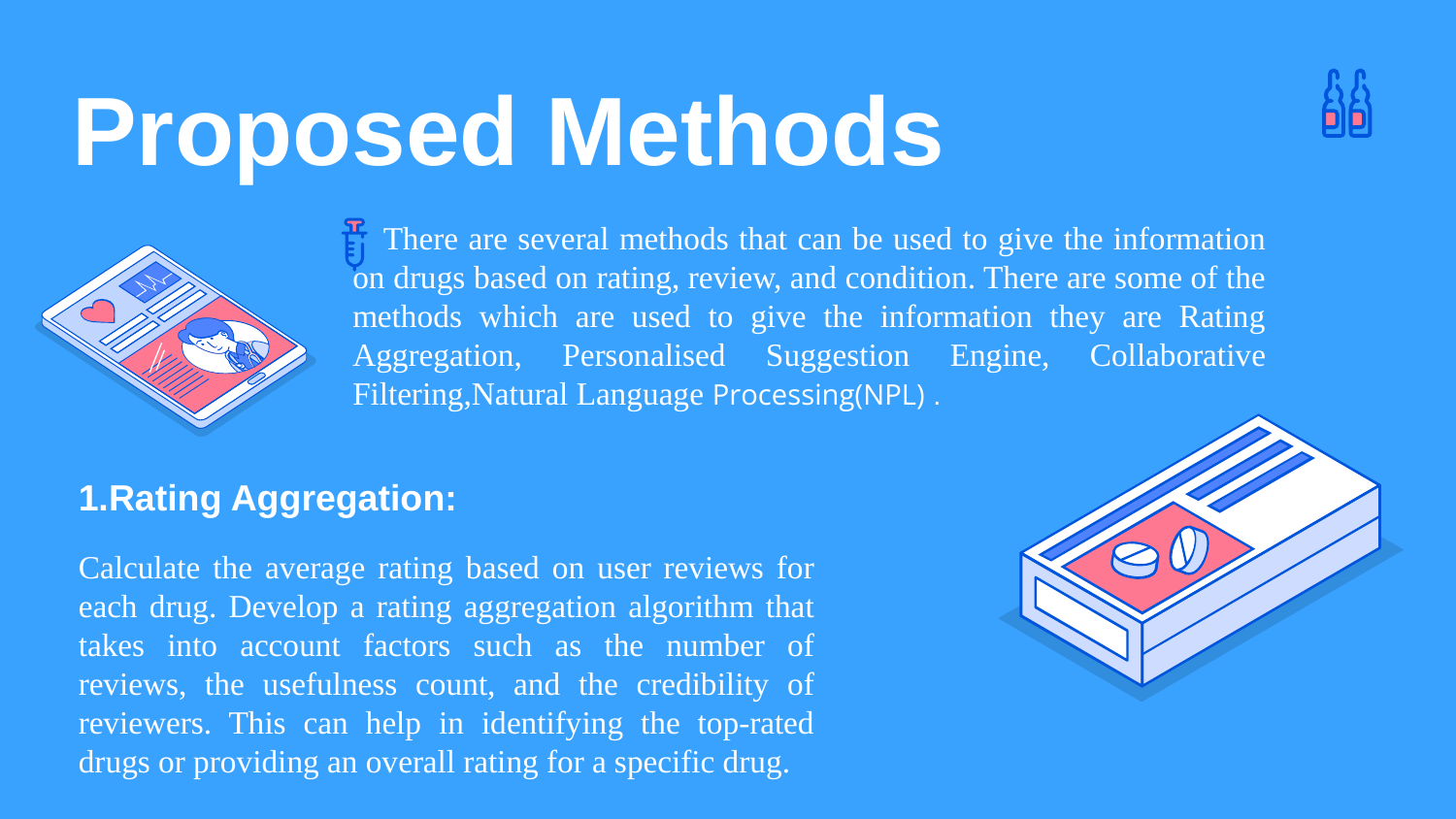

Proposed Methods

# There are several methods that can be used to give the information on drugs based on rating, review, and condition. There are some of the methods which are used to give the information they are Rating Aggregation, Personalised Suggestion Engine, Collaborative Filtering,Natural Language Processing(NPL) .

1.Rating Aggregation:

Calculate the average rating based on user reviews for each drug. Develop a rating aggregation algorithm that takes into account factors such as the number of reviews, the usefulness count, and the credibility of reviewers. This can help in identifying the top-rated drugs or providing an overall rating for a specific drug.